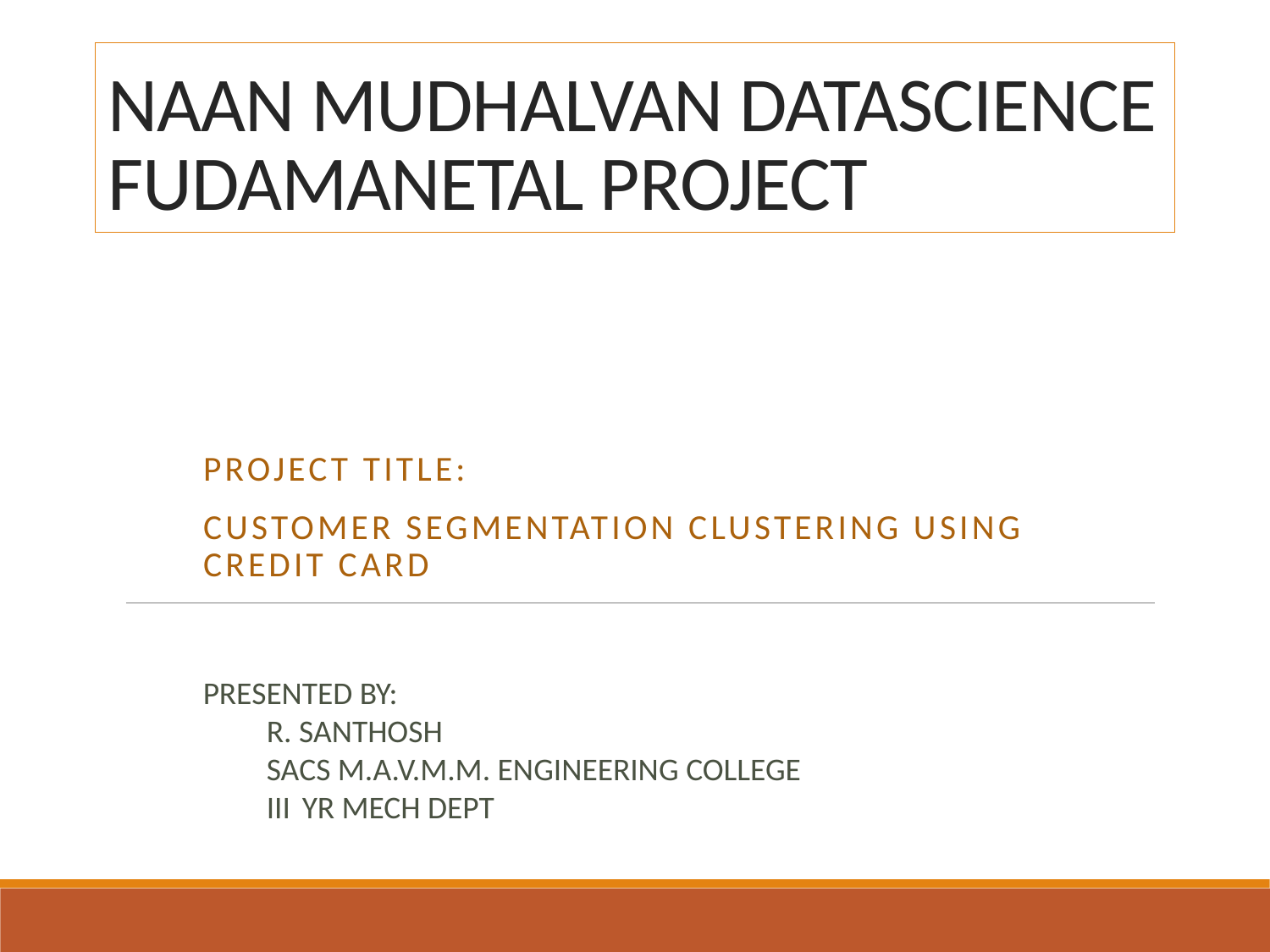

# NAAN MUDHALVAN DATASCIENCE FUDAMANETAL PROJECT
PROJECT TITLE:
customer segmentation clustering using credit card
PRESENTED BY:
R. SANTHOSH
SACS M.A.V.M.M. ENGINEERING COLLEGE
III  YR MECH DEPT